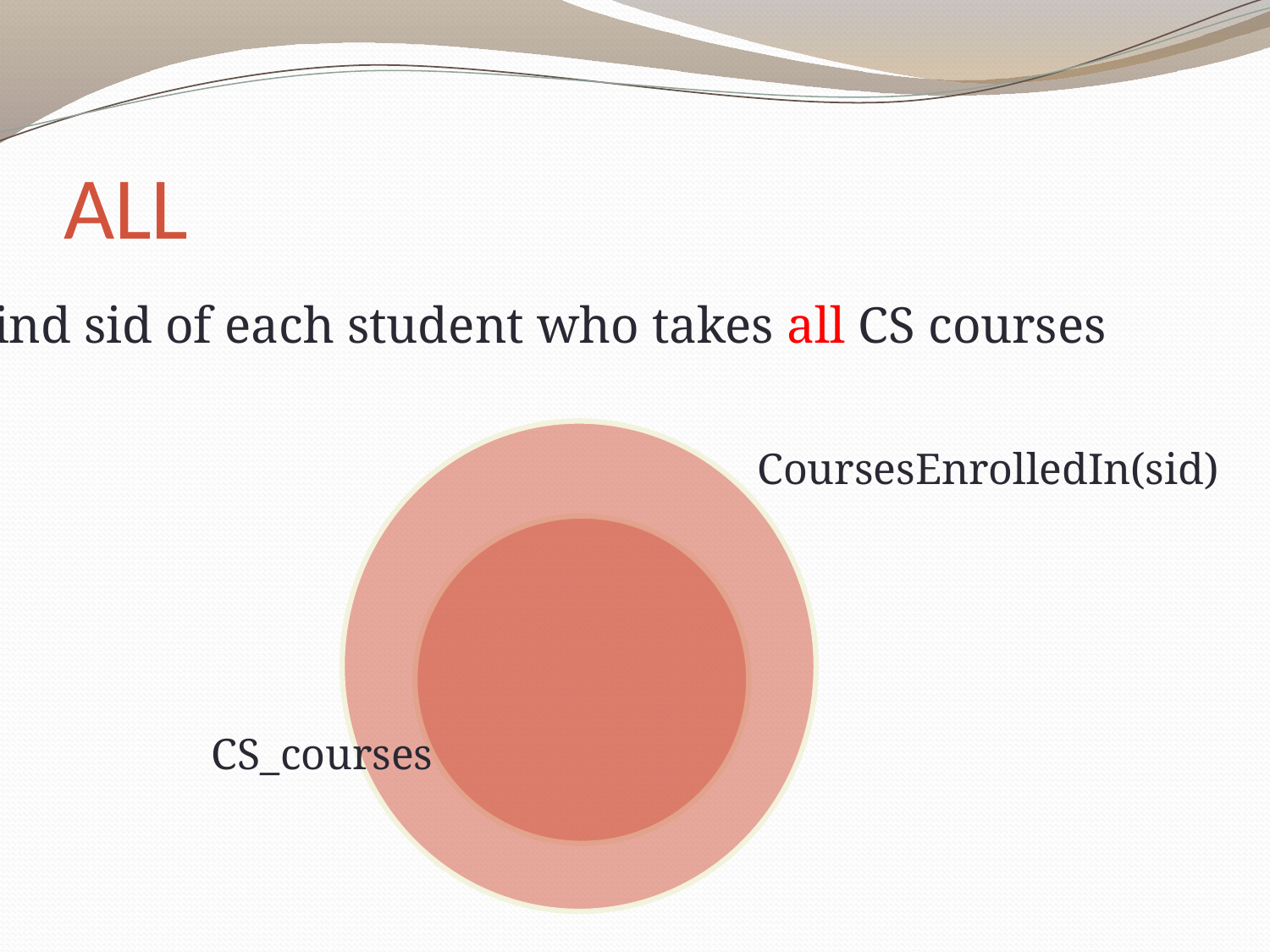

# ALL
Find sid of each student who takes all CS courses

CoursesEnrolledIn(sid)

CS_courses